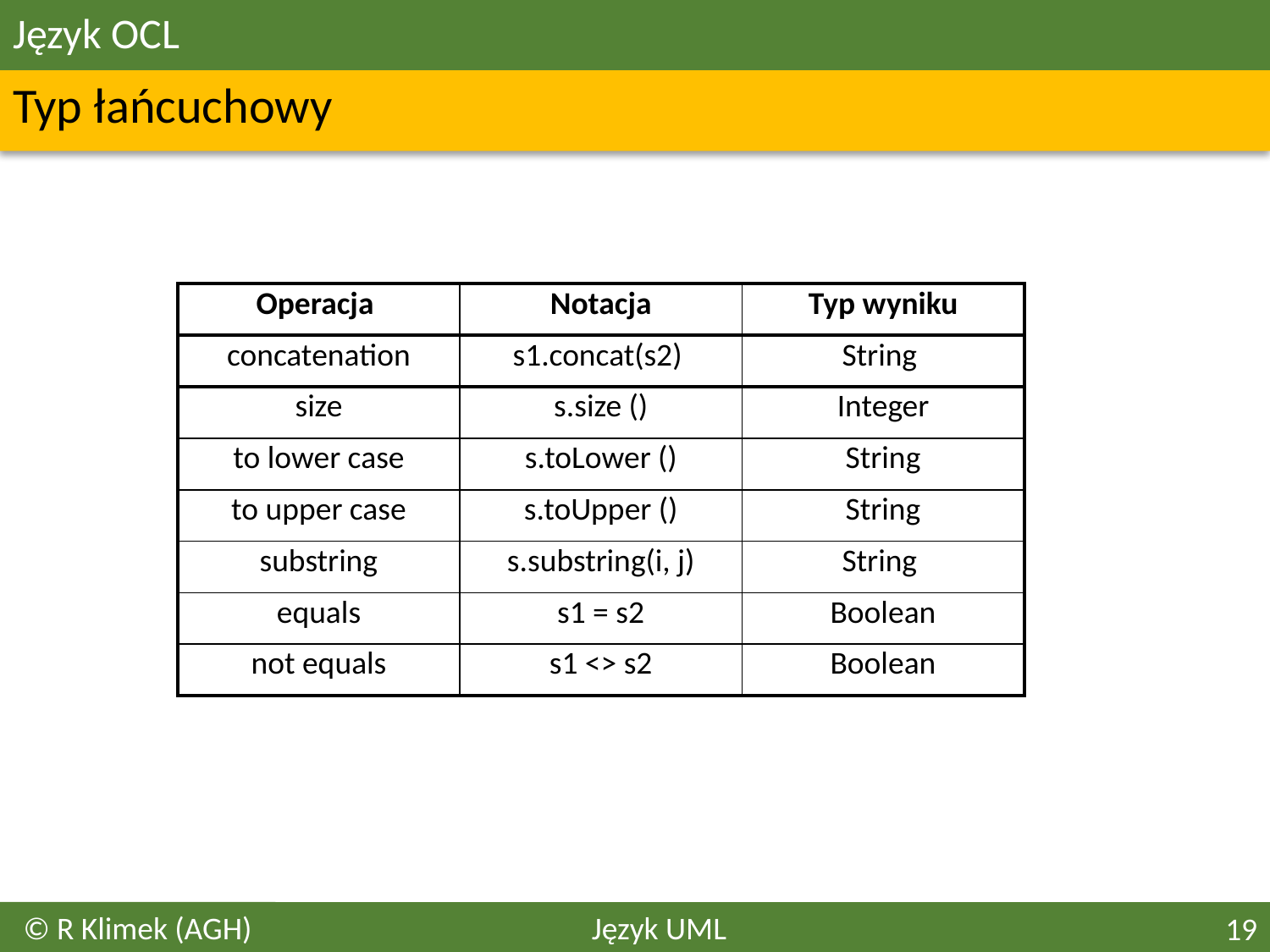

# Język OCL
Typ łańcuchowy
| Operacja | Notacja | Typ wyniku |
| --- | --- | --- |
| concatenation | s1.concat(s2) | String |
| size | s.size () | Integer |
| to lower case | s.toLower () | String |
| to upper case | s.toUpper () | String |
| substring | s.substring(i, j) | String |
| equals | s1 = s2 | Boolean |
| not equals | s1 <> s2 | Boolean |
© R Klimek (AGH)
Język UML
19